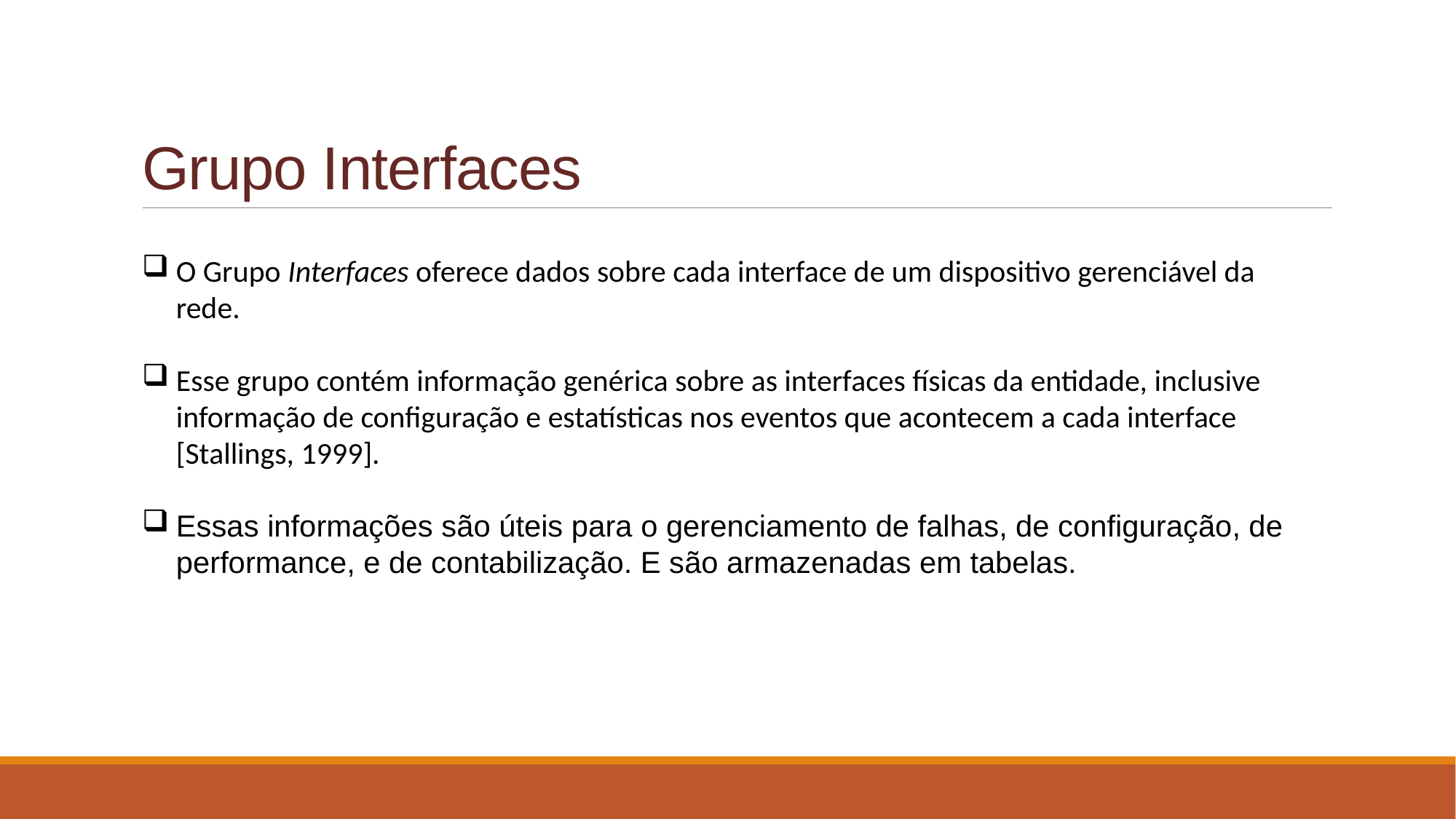

# Grupo Interfaces
O Grupo Interfaces oferece dados sobre cada interface de um dispositivo gerenciável da rede.

Esse grupo contém informação genérica sobre as interfaces físicas da entidade, inclusive informação de configuração e estatísticas nos eventos que acontecem a cada interface [Stallings, 1999].

Essas informações são úteis para o gerenciamento de falhas, de configuração, de performance, e de contabilização. E são armazenadas em tabelas.